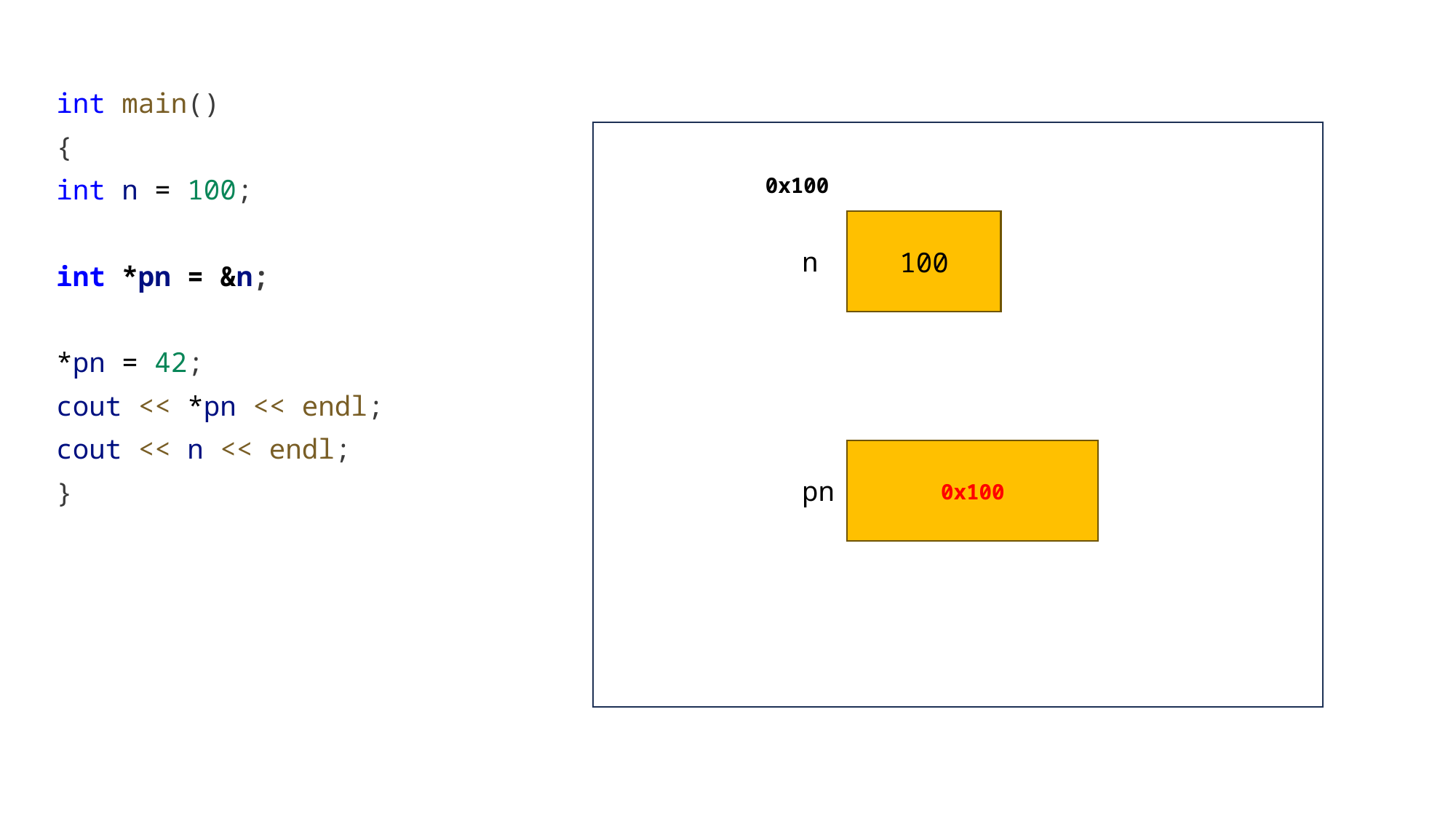

int main()
{
int n = 100;
int *pn = &n;
*pn = 42;
cout << *pn << endl;
cout << n << endl;
}
0x16ce92c2c
0x100
100
n
0x100
pn